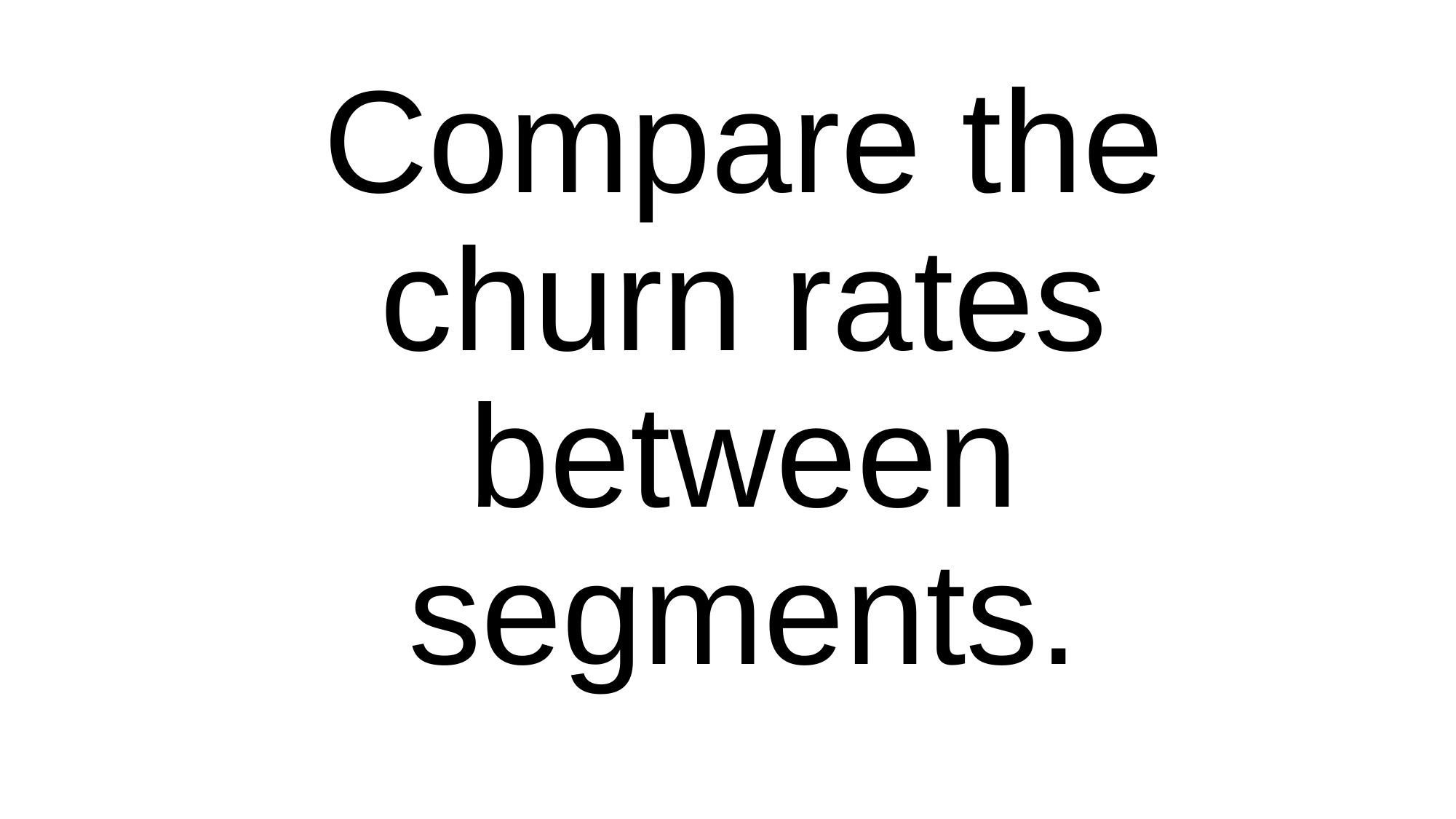

# Compare the churn rates between segments.